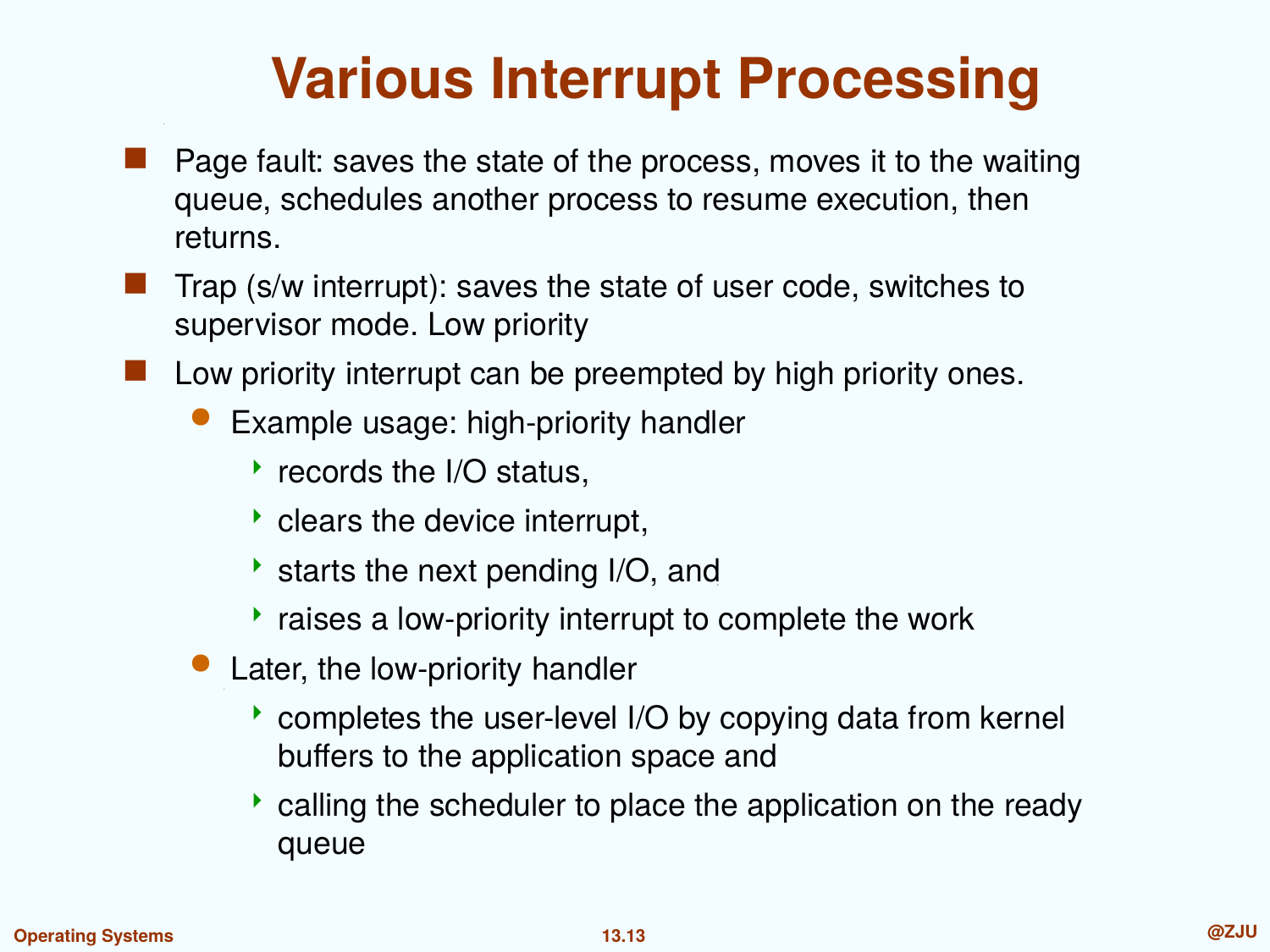

# Various Interrupt Processing
Page fault: saves the state of the process, moves it to the waiting queue, schedules another process to resume execution, then returns.
Trap (s/w interrupt): saves the state of user code, switches to supervisor mode. Low priority
Low priority interrupt can be preempted by high priority ones.
Example usage: high-priority handler
records the I/O status,
clears the device interrupt,
starts the next pending I/O, and
raises a low-priority interrupt to complete the work
Later, the low-priority handler
completes the user-level I/O by copying data from kernel buffers to the application space and
calling the scheduler to place the application on the ready queue